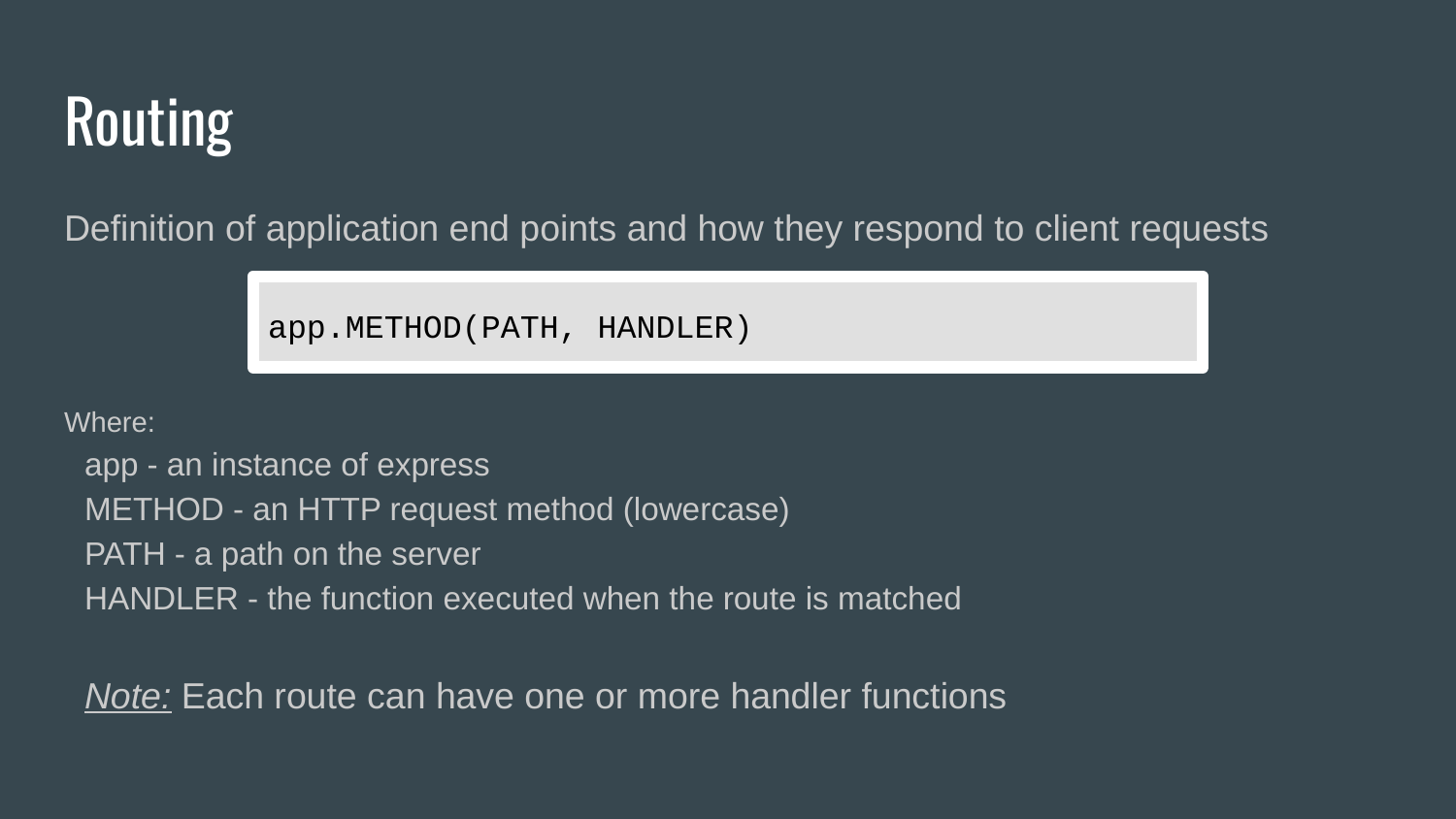

# Routing
Definition of application end points and how they respond to client requests

Where:
app - an instance of express
METHOD - an HTTP request method (lowercase)
PATH - a path on the server
HANDLER - the function executed when the route is matched

Note: Each route can have one or more handler functions
app.METHOD(PATH, HANDLER)